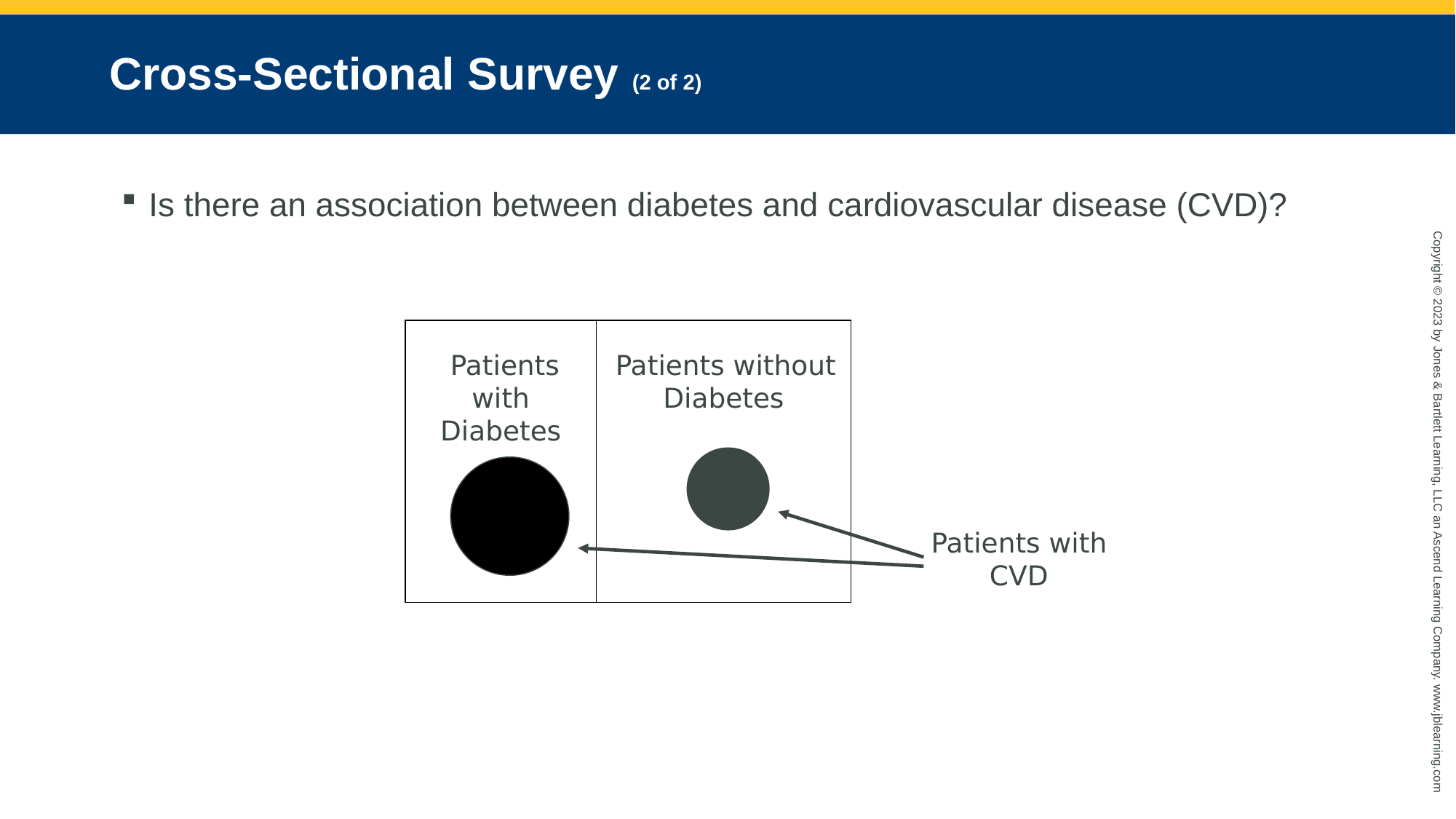

# Cross-Sectional Survey (2 of 2)
Is there an association between diabetes and cardiovascular disease (CVD)?

 Patients with Diabetes

 Patients without Diabetes

Patients with CVD